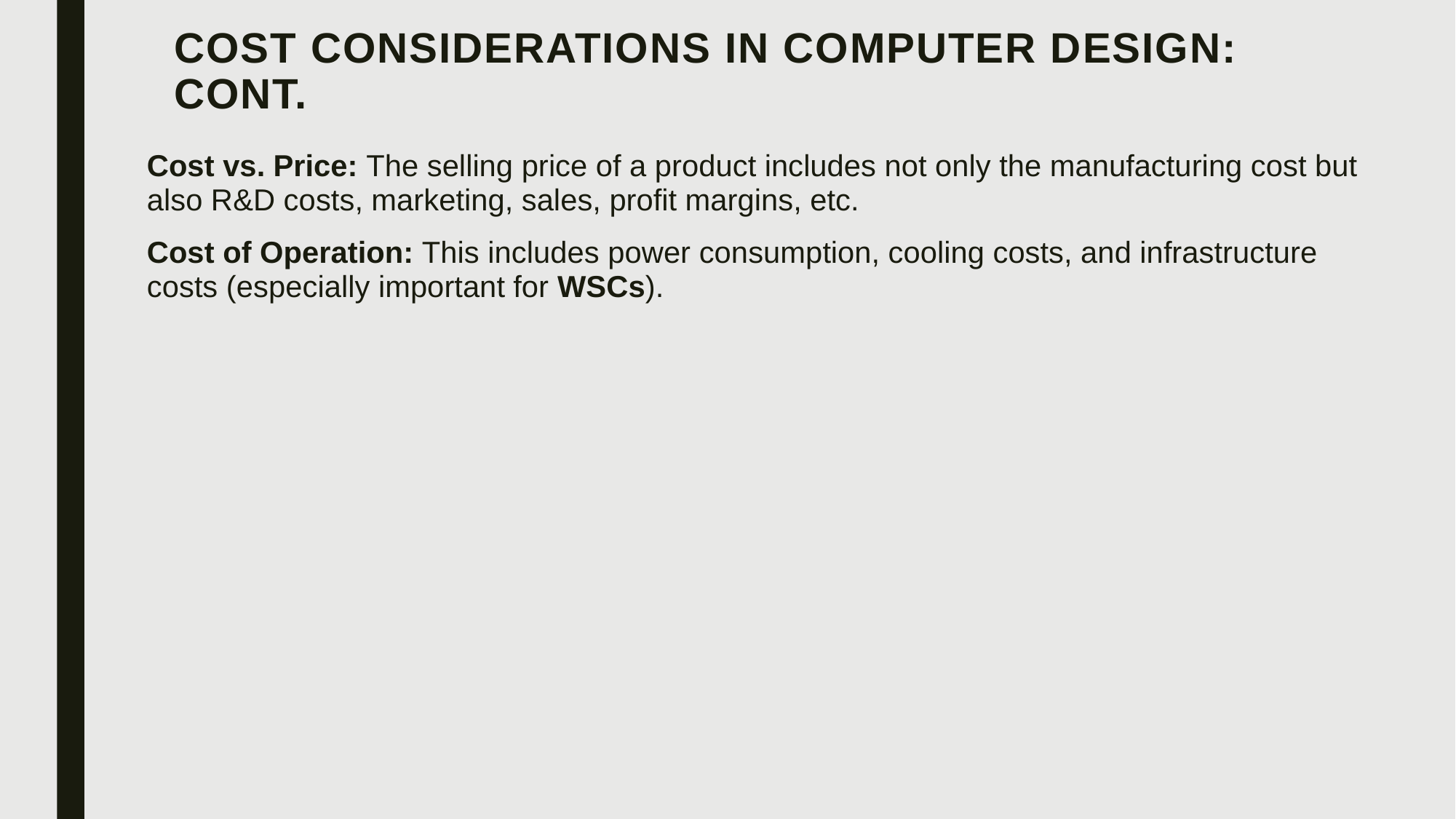

# Cost Considerations in Computer Design: Cont.
Cost vs. Price: The selling price of a product includes not only the manufacturing cost but also R&D costs, marketing, sales, profit margins, etc.
Cost of Operation: This includes power consumption, cooling costs, and infrastructure costs (especially important for WSCs).